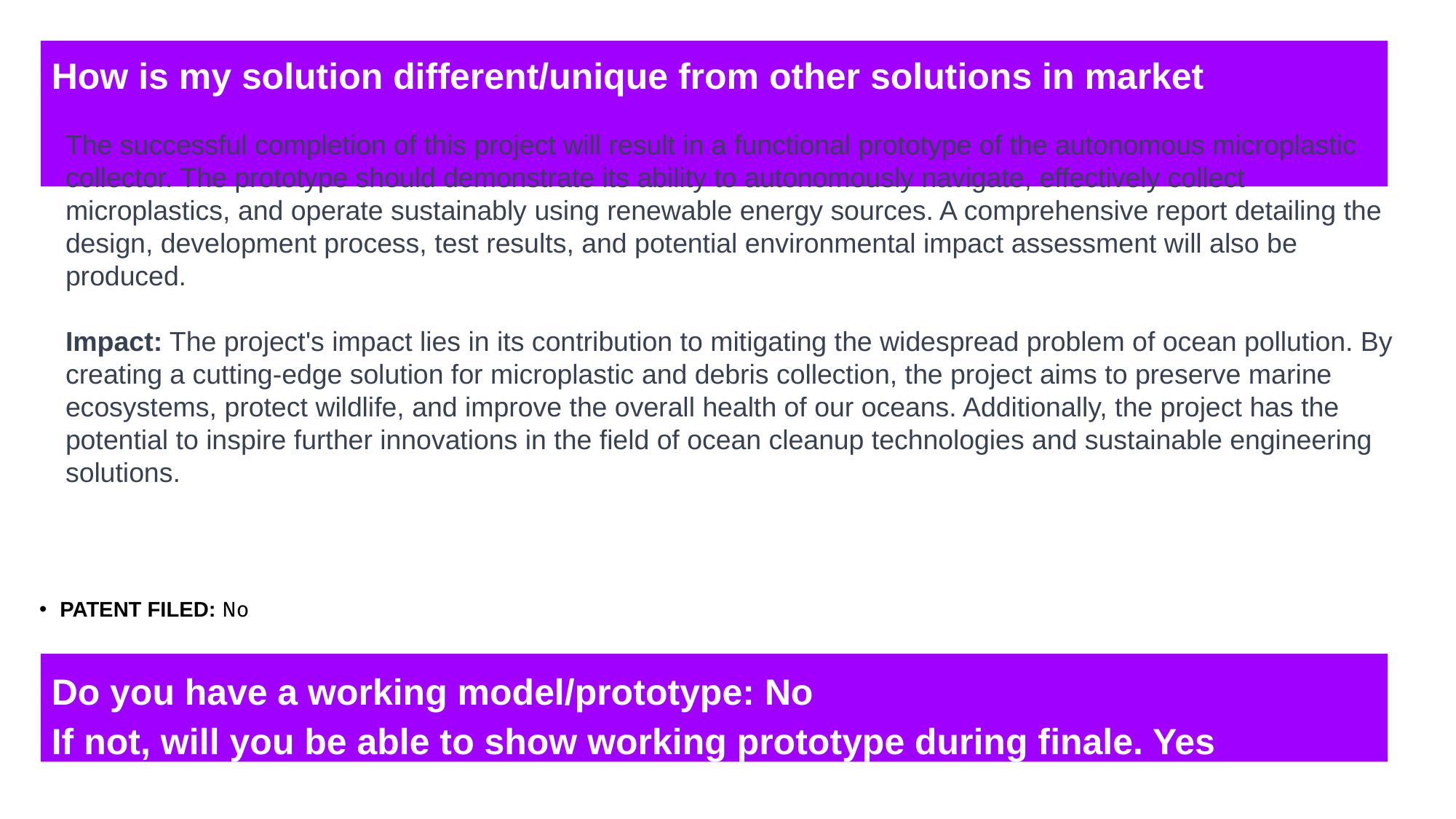

# How is my solution different/unique from other solutions in market
The successful completion of this project will result in a functional prototype of the autonomous microplastic collector. The prototype should demonstrate its ability to autonomously navigate, effectively collect microplastics, and operate sustainably using renewable energy sources. A comprehensive report detailing the design, development process, test results, and potential environmental impact assessment will also be produced.

Impact: The project's impact lies in its contribution to mitigating the widespread problem of ocean pollution. By creating a cutting-edge solution for microplastic and debris collection, the project aims to preserve marine ecosystems, protect wildlife, and improve the overall health of our oceans. Additionally, the project has the potential to inspire further innovations in the field of ocean cleanup technologies and sustainable engineering solutions.

PATENT FILED: No
Do you have a working model/prototype: No
If not, will you be able to show working prototype during finale. Yes